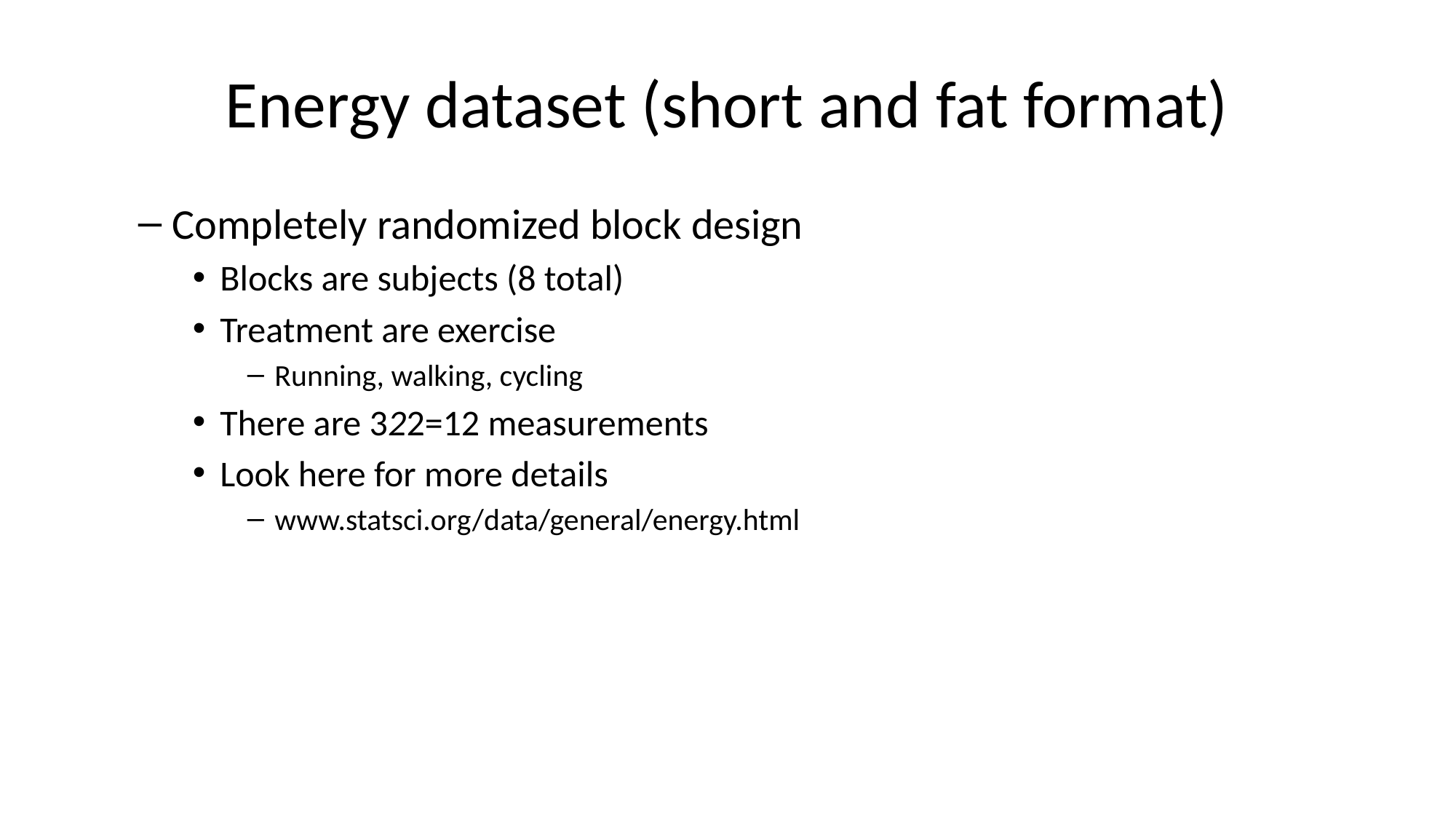

# Energy dataset (short and fat format)
Completely randomized block design
Blocks are subjects (8 total)
Treatment are exercise
Running, walking, cycling
There are 322=12 measurements
Look here for more details
www.statsci.org/data/general/energy.html